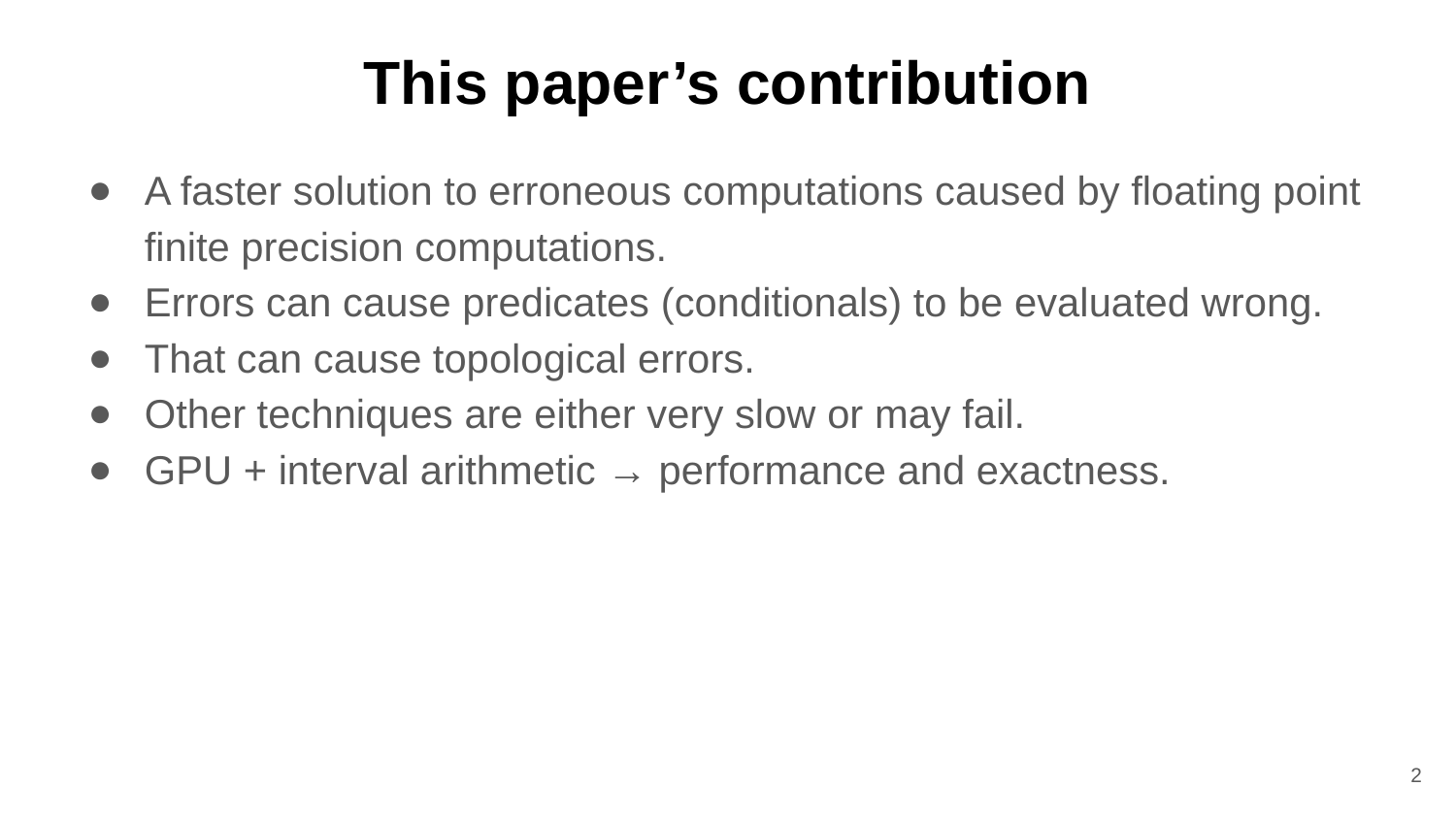

# This paper’s contribution

A faster solution to erroneous computations caused by floating point finite precision computations.
Errors can cause predicates (conditionals) to be evaluated wrong.
That can cause topological errors.
Other techniques are either very slow or may fail.
GPU + interval arithmetic → performance and exactness.
2